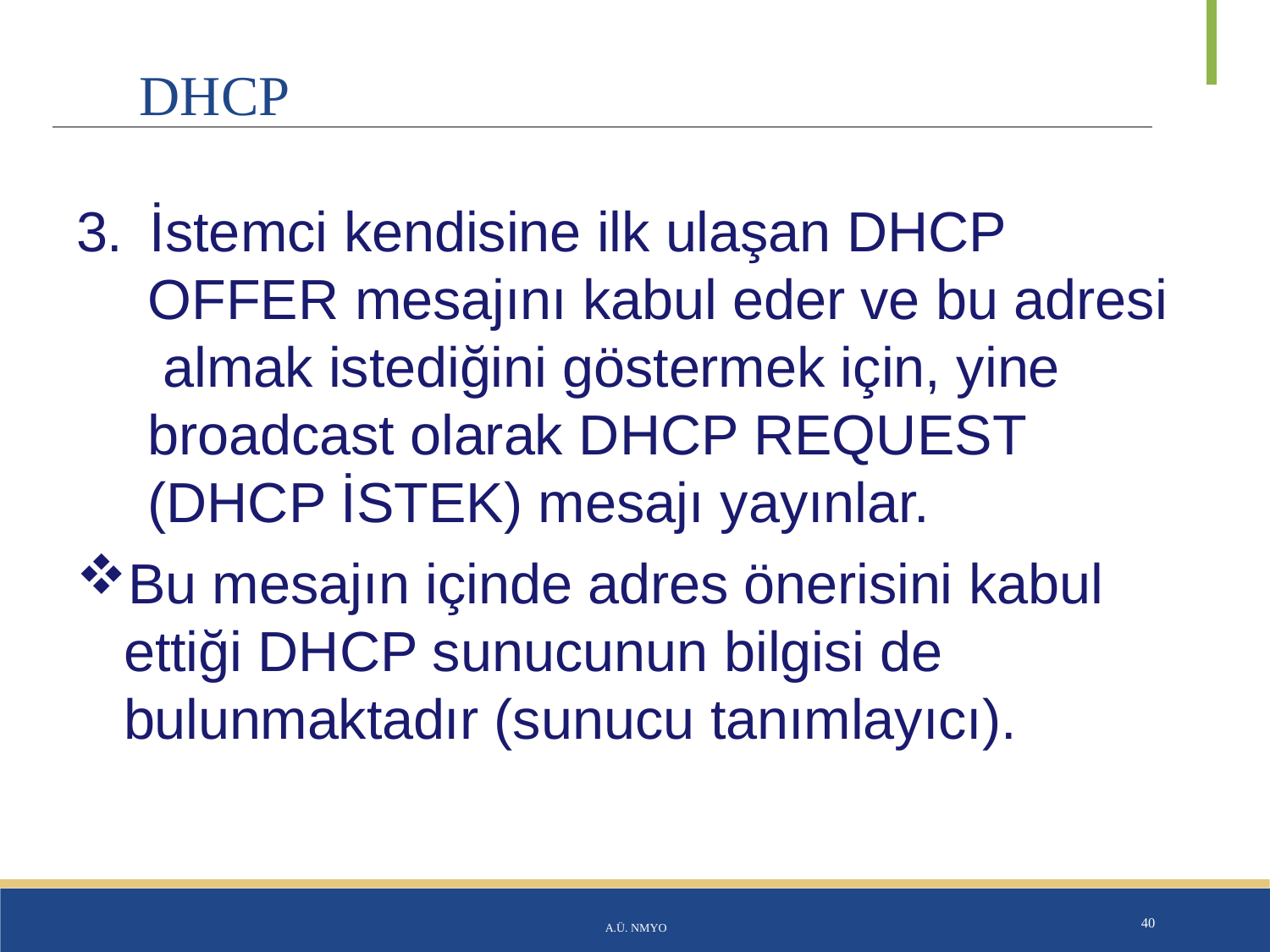

# DHCP
3.	İstemci kendisine ilk ulaşan DHCP
OFFER mesajını kabul eder ve bu adresi  almak istediğini göstermek için, yine  broadcast olarak DHCP REQUEST  (DHCP İSTEK) mesajı yayınlar.
Bu mesajın içinde adres önerisini kabul  ettiği DHCP sunucunun bilgisi de  bulunmaktadır (sunucu tanımlayıcı).
A.Ü. NMYO
40